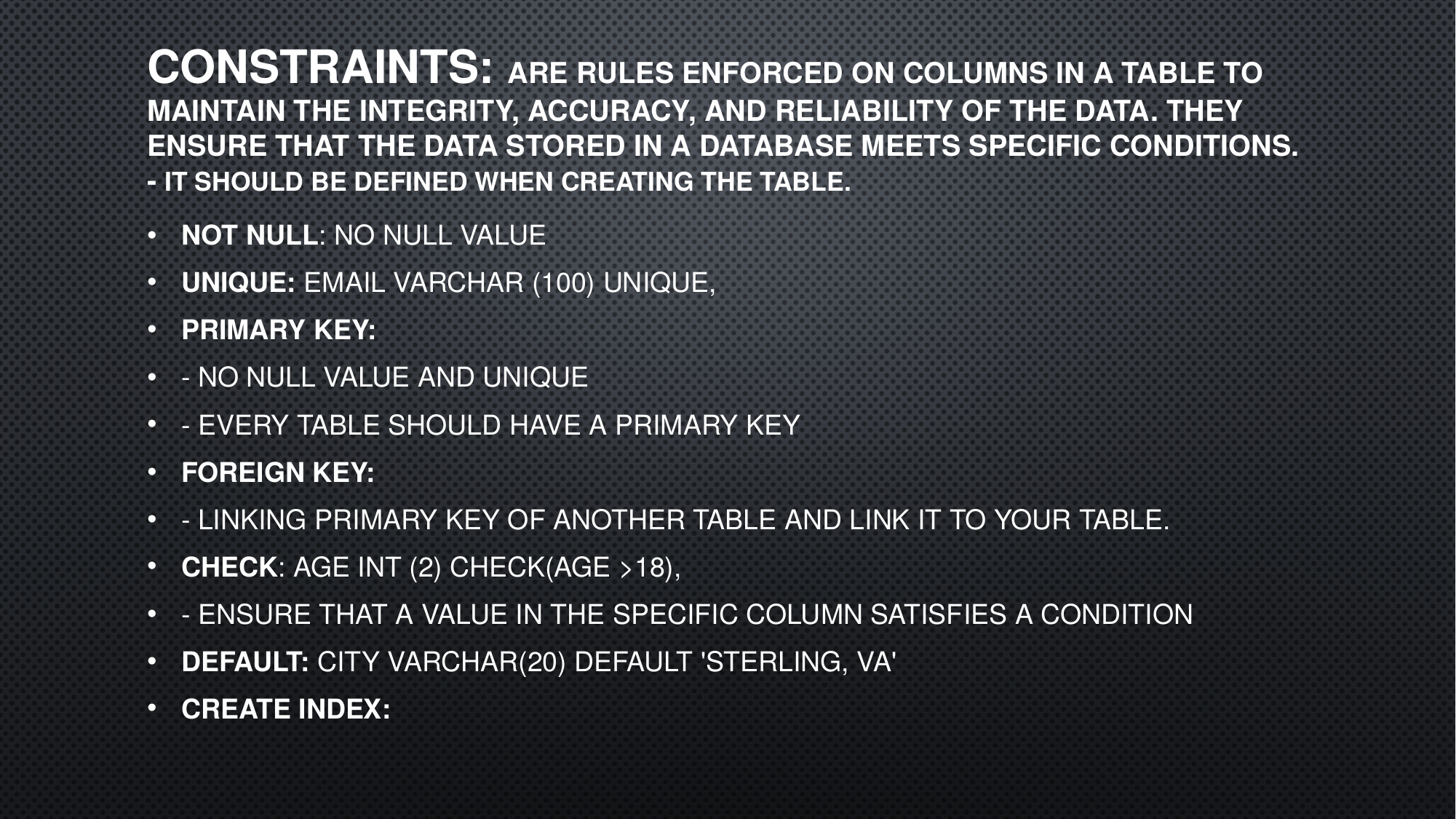

# Constraints: are rules enforced on columns in a table to maintain the integrity, accuracy, and reliability of the data. They ensure that the data stored in a database meets specific conditions. - it should be defined when creating the table.
NOT NULL: no null value
unique: email varchar (100) unique,
PRIMARY KEY:
- no null value and unique
- every table should have a primary key
FOREIGN KEY:
- linking primary key of another table and link it to your table.
CHECK: age int (2) check(age >18),
- ensure that a value in the specific column satisfies a condition
DEFAULT: city varchar(20) default 'sterling, va'
CREATE INDEX: